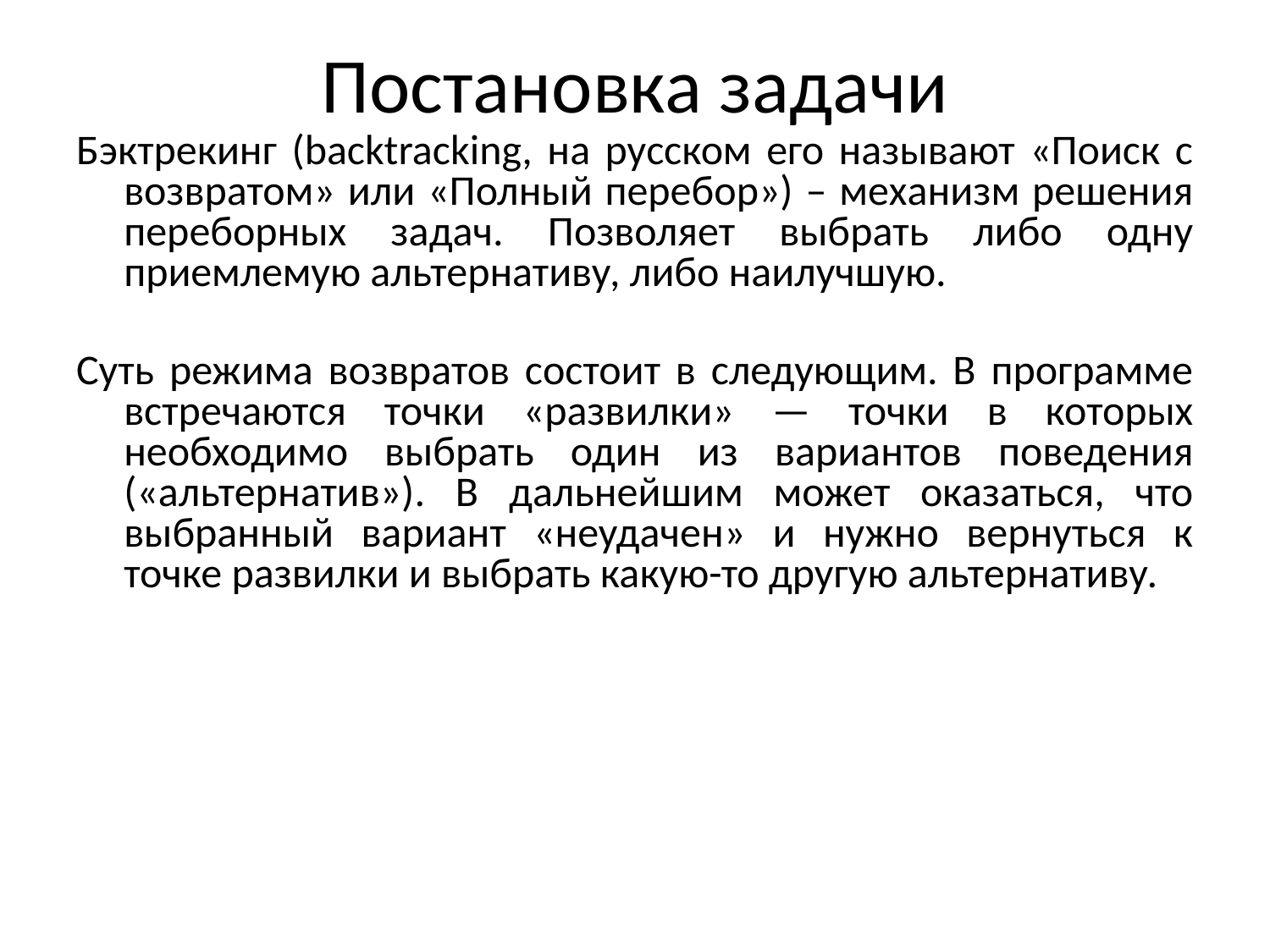

# Постановка задачи
Бэктрекинг (backtracking, на русском его называют «Поиск с возвратом» или «Полный перебор») – механизм решения переборных задач. Позволяет выбрать либо одну приемлемую альтернативу, либо наилучшую.

Суть режима возвратов состоит в следующим. В программе встречаются точки «развилки» — точки в которых необходимо выбрать один из вариантов поведения («альтернатив»). В дальнейшим может оказаться, что выбранный вариант «неудачен» и нужно вернуться к точке развилки и выбрать какую-то другую альтернативу.